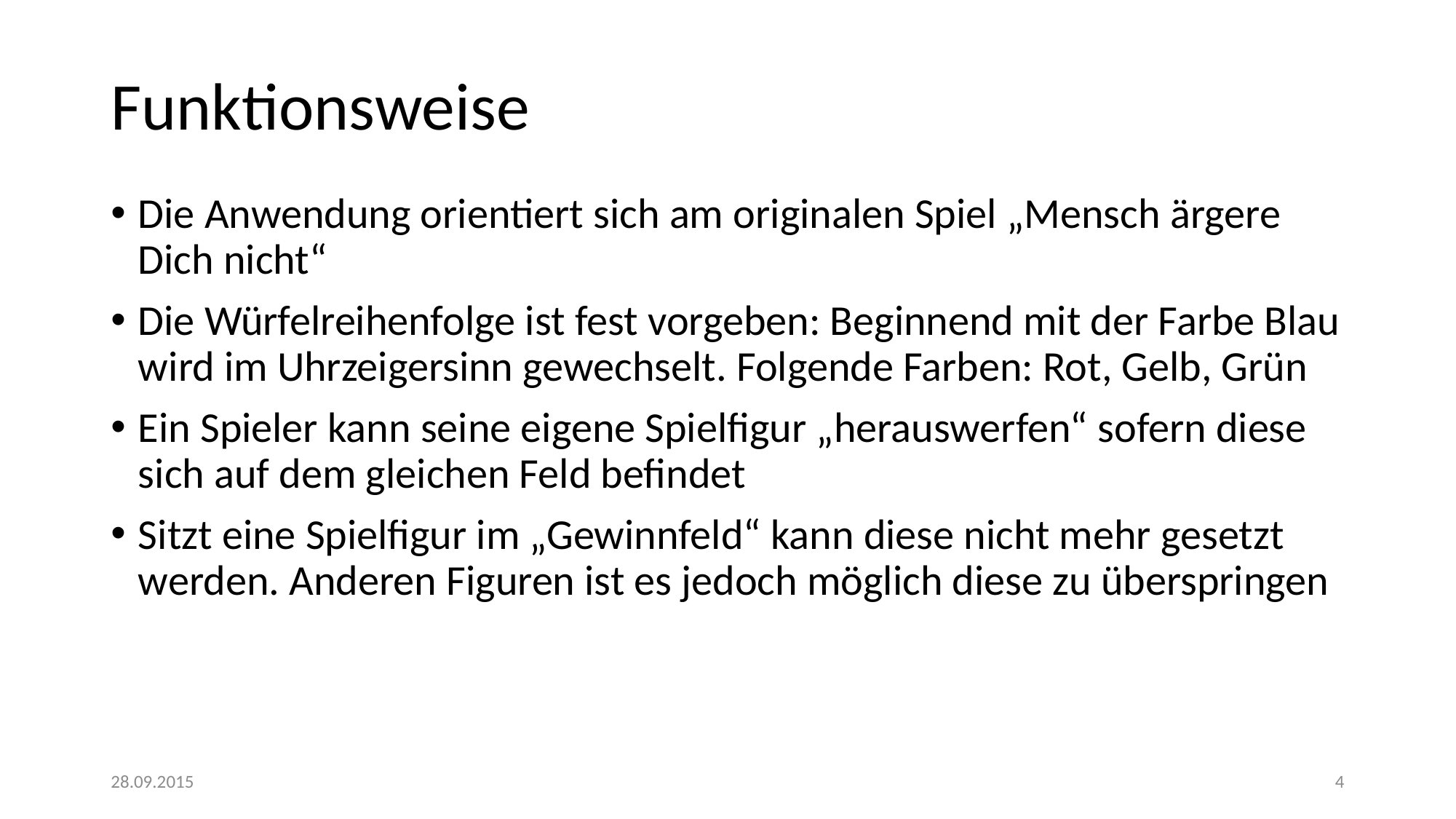

# Funktionsweise
Die Anwendung orientiert sich am originalen Spiel „Mensch ärgere Dich nicht“
Die Würfelreihenfolge ist fest vorgeben: Beginnend mit der Farbe Blau wird im Uhrzeigersinn gewechselt. Folgende Farben: Rot, Gelb, Grün
Ein Spieler kann seine eigene Spielfigur „herauswerfen“ sofern diese sich auf dem gleichen Feld befindet
Sitzt eine Spielfigur im „Gewinnfeld“ kann diese nicht mehr gesetzt werden. Anderen Figuren ist es jedoch möglich diese zu überspringen
28.09.2015

4